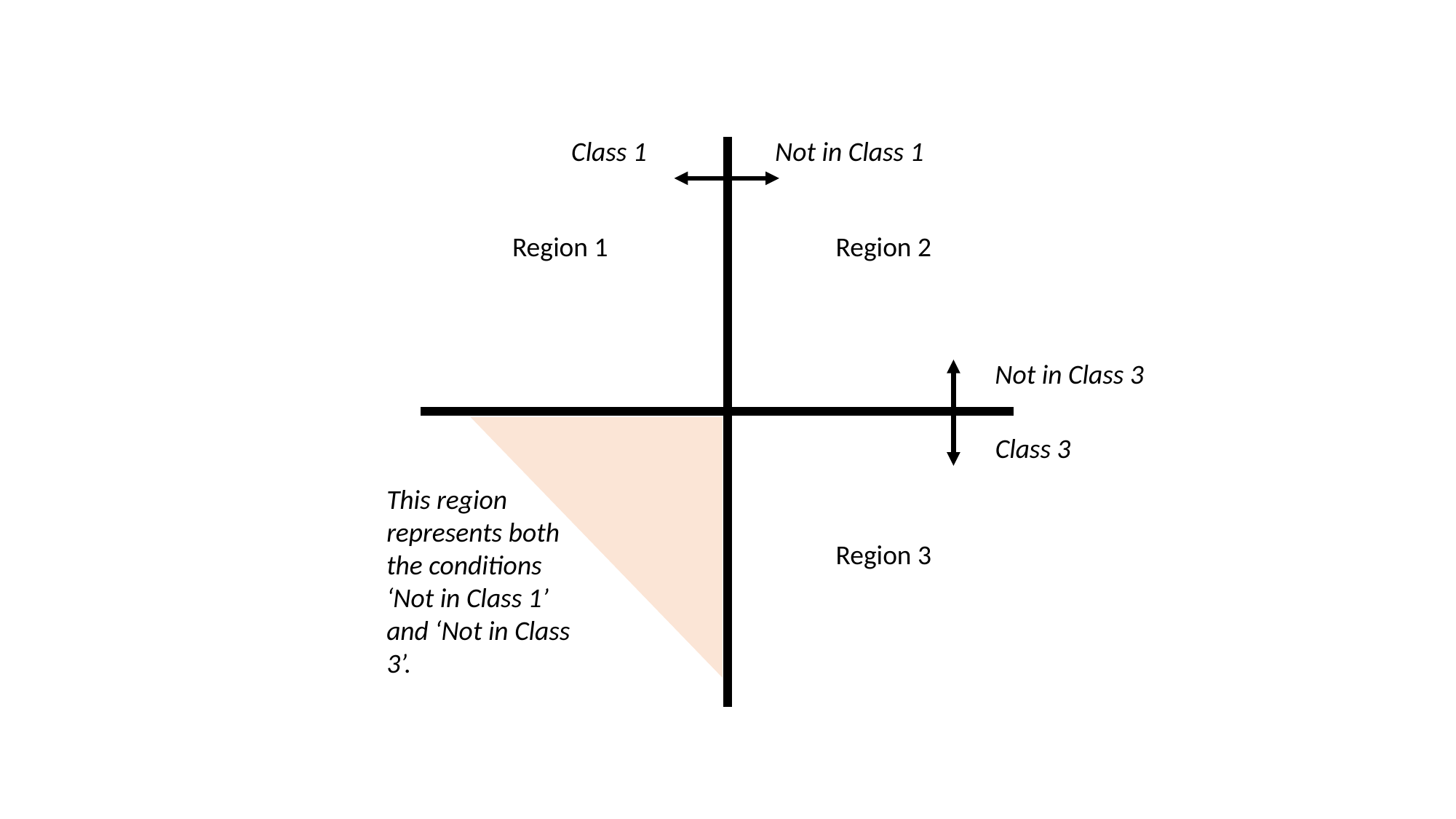

Class 1
Not in Class 1
Region 1
Region 2
Not in Class 3

Class 3
This region represents both the conditions  ‘Not in Class 1’ and ‘Not in Class 3’.
Region 3